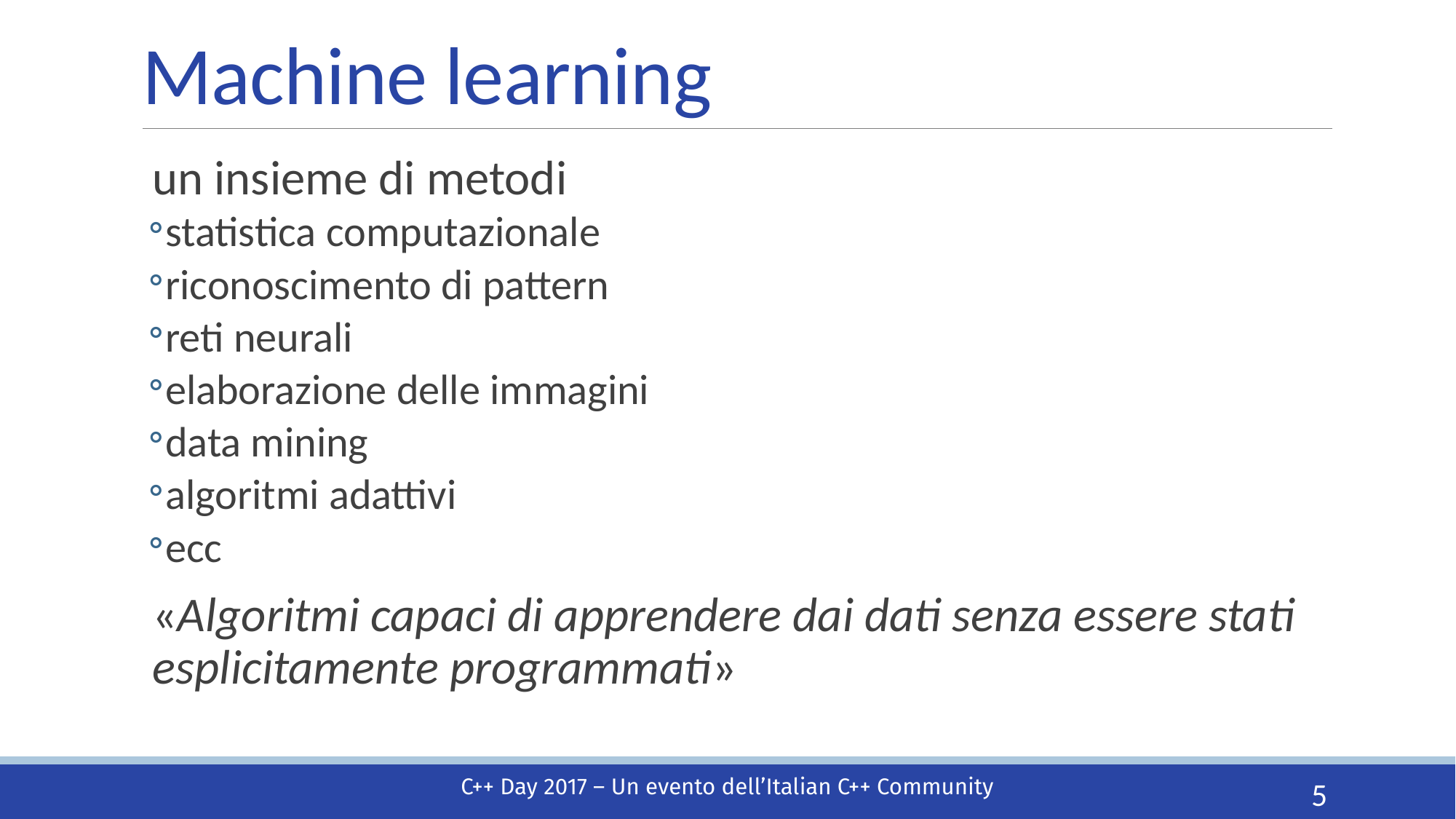

WPC2017
5
# Machine learning
un insieme di metodi
statistica computazionale
riconoscimento di pattern
reti neurali
elaborazione delle immagini
data mining
algoritmi adattivi
ecc
«Algoritmi capaci di apprendere dai dati senza essere stati esplicitamente programmati»